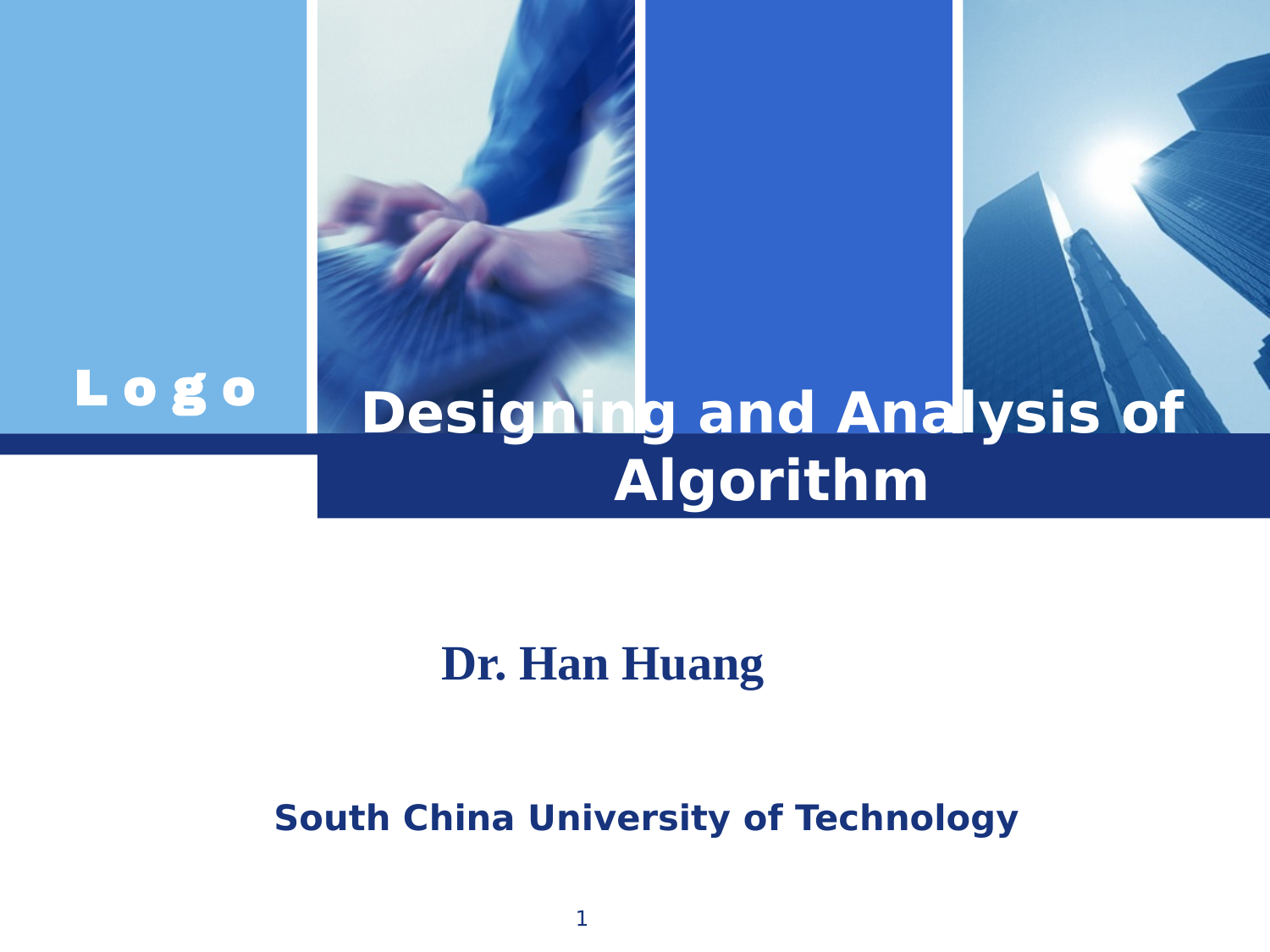

# Designing and Analysis of Algorithm
Dr. Han Huang
South China University of Technology
1